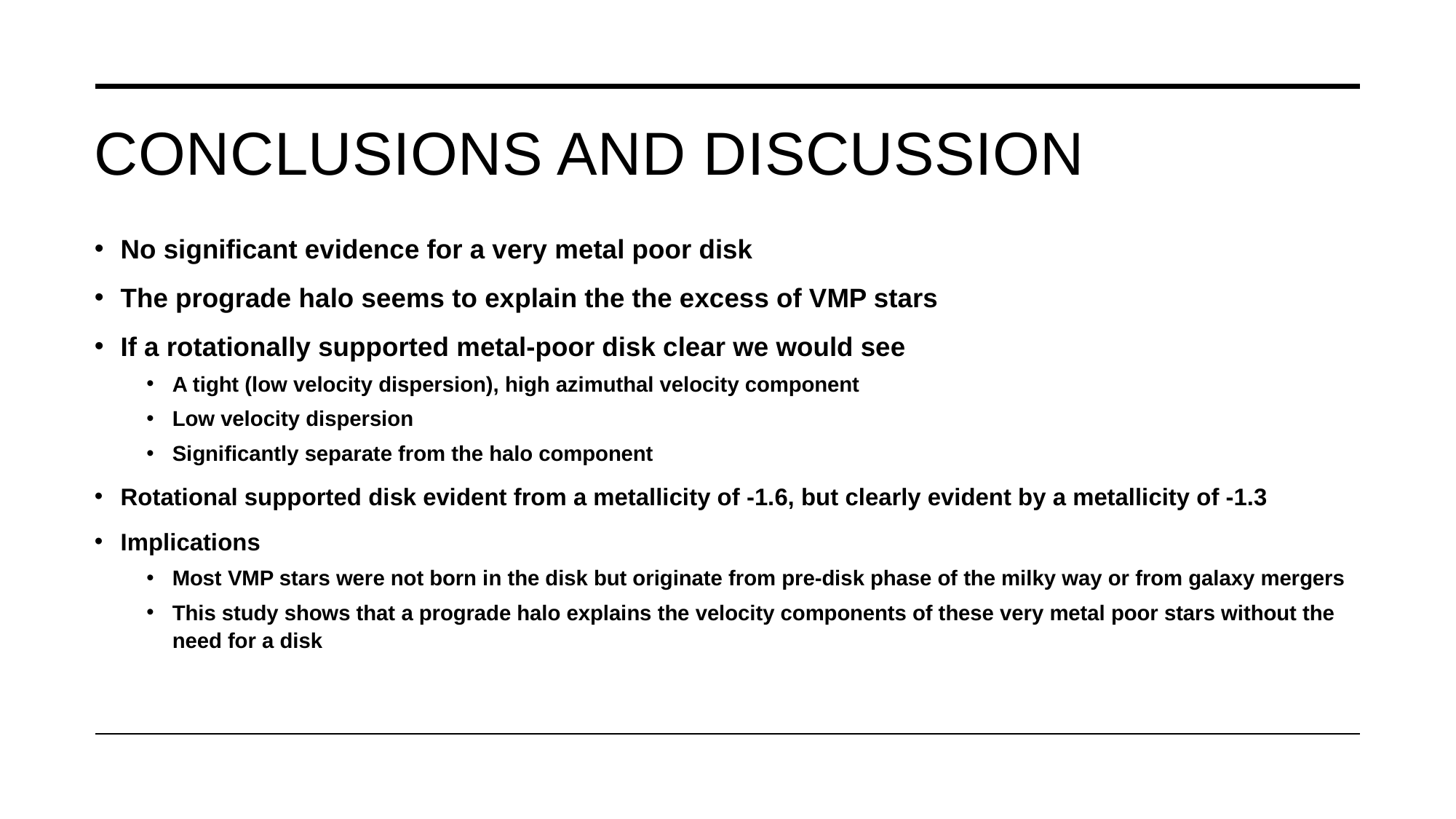

# Conclusions and discussion
No significant evidence for a very metal poor disk
The prograde halo seems to explain the the excess of VMP stars
If a rotationally supported metal-poor disk clear we would see
A tight (low velocity dispersion), high azimuthal velocity component
Low velocity dispersion
Significantly separate from the halo component
Rotational supported disk evident from a metallicity of -1.6, but clearly evident by a metallicity of -1.3
Implications
Most VMP stars were not born in the disk but originate from pre-disk phase of the milky way or from galaxy mergers
This study shows that a prograde halo explains the velocity components of these very metal poor stars without the need for a disk